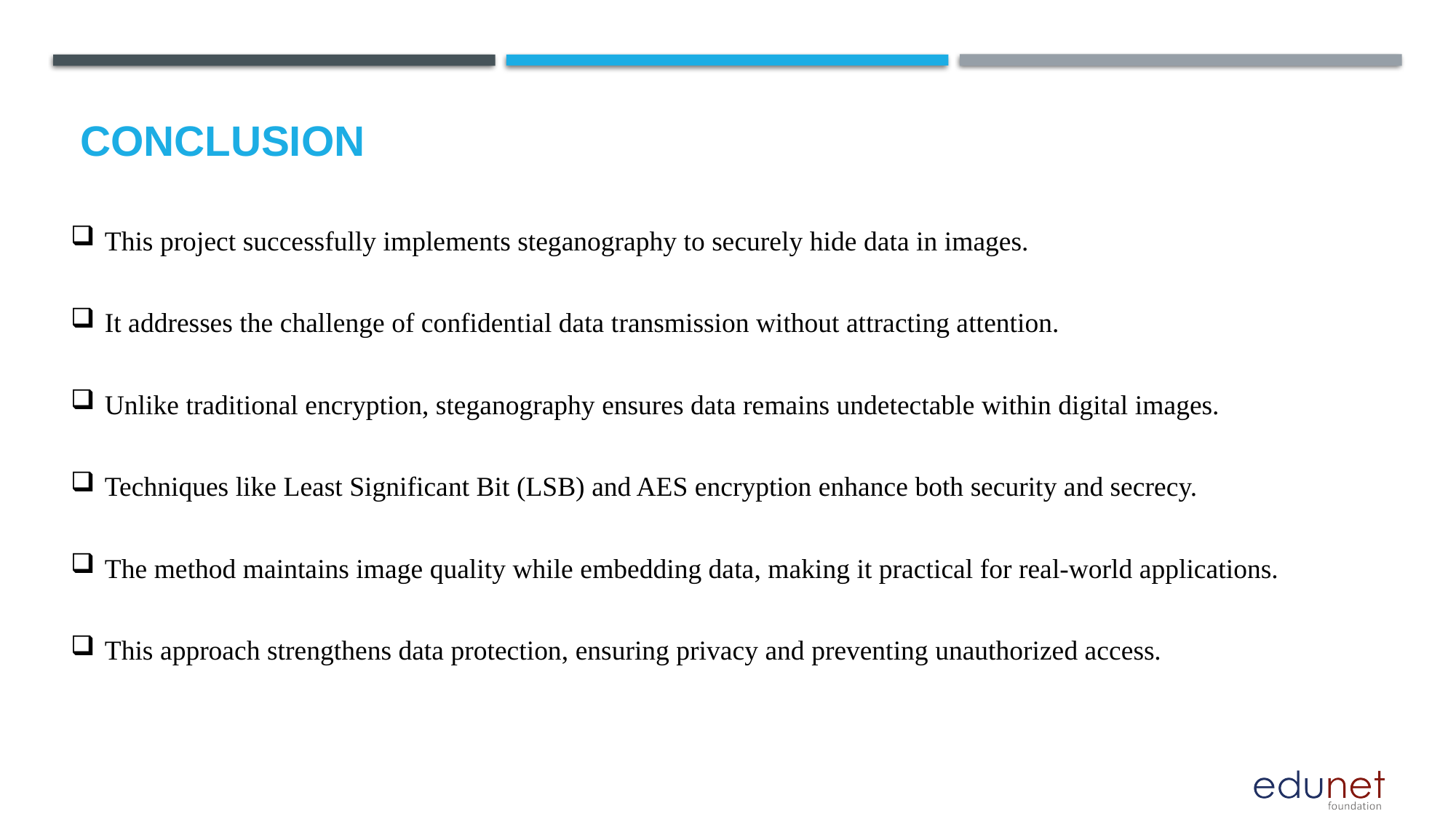

# Conclusion

This project successfully implements steganography to securely hide data in images.
It addresses the challenge of confidential data transmission without attracting attention.
Unlike traditional encryption, steganography ensures data remains undetectable within digital images.
Techniques like Least Significant Bit (LSB) and AES encryption enhance both security and secrecy.
The method maintains image quality while embedding data, making it practical for real-world applications.
This approach strengthens data protection, ensuring privacy and preventing unauthorized access.